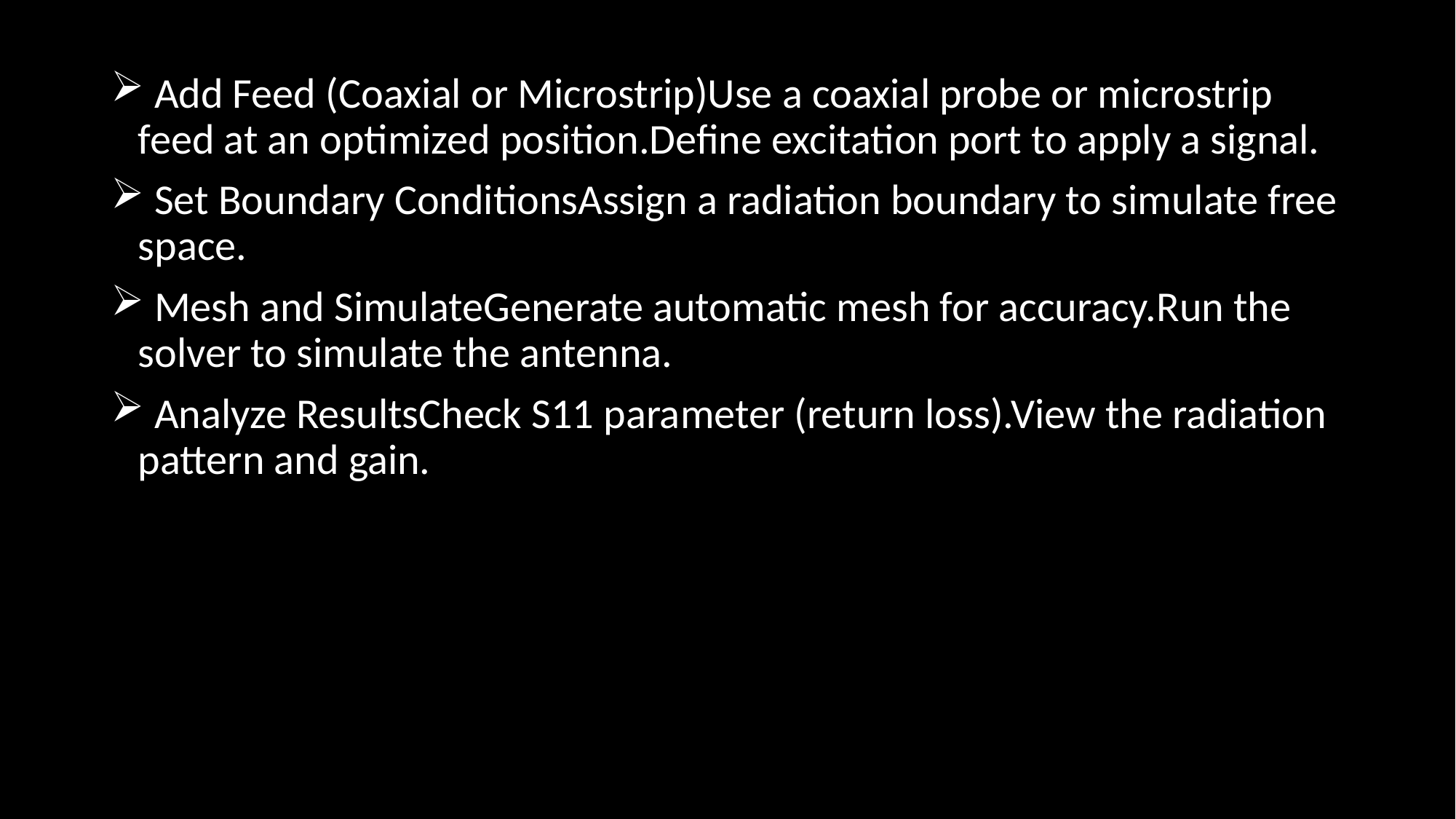

Add Feed (Coaxial or Microstrip)Use a coaxial probe or microstrip feed at an optimized position.Define excitation port to apply a signal.
 Set Boundary ConditionsAssign a radiation boundary to simulate free space.
 Mesh and SimulateGenerate automatic mesh for accuracy.Run the solver to simulate the antenna.
 Analyze ResultsCheck S11 parameter (return loss).View the radiation pattern and gain.